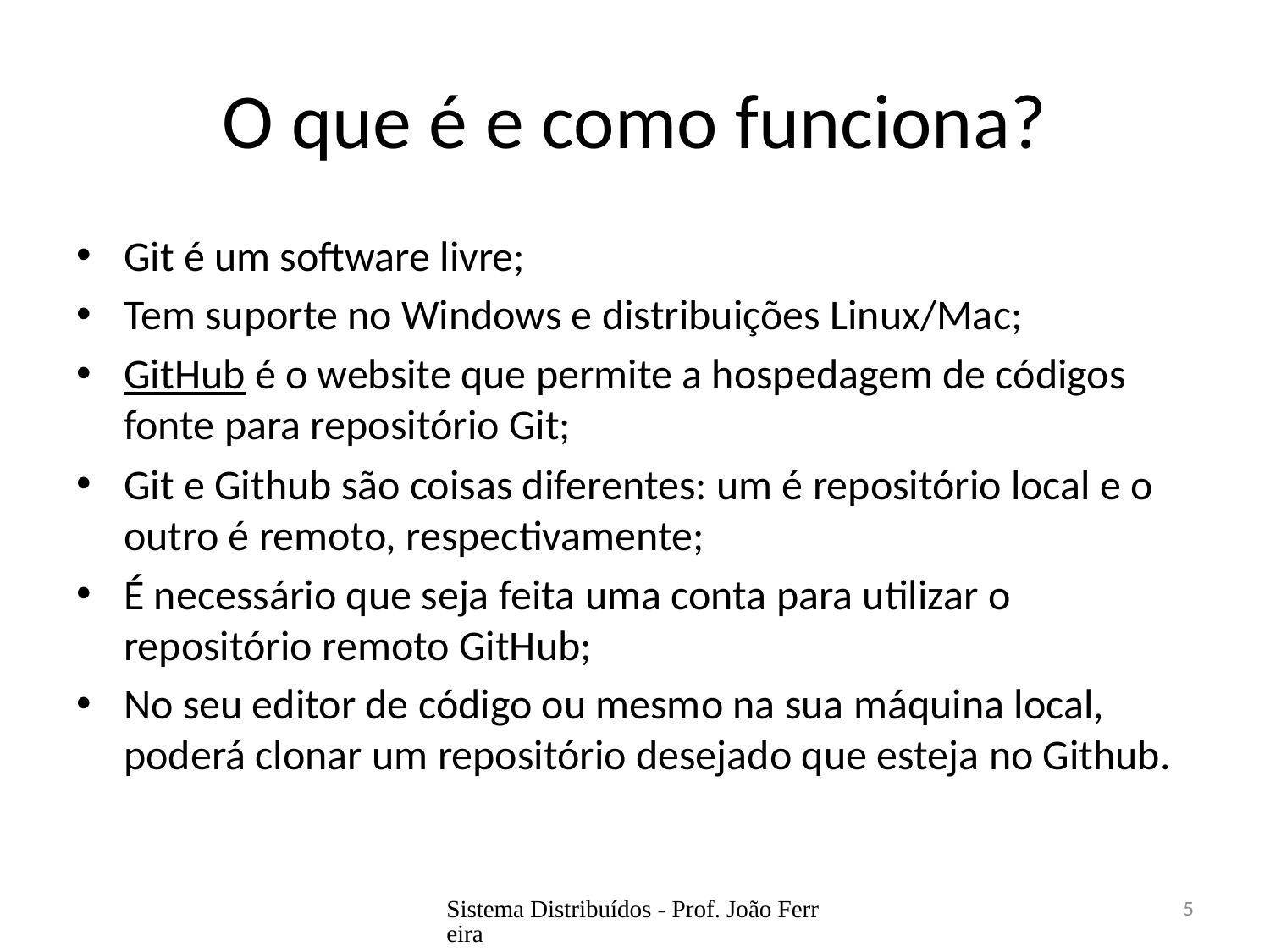

# O que é e como funciona?
Git é um software livre;
Tem suporte no Windows e distribuições Linux/Mac;
GitHub é o website que permite a hospedagem de códigos fonte para repositório Git;
Git e Github são coisas diferentes: um é repositório local e o outro é remoto, respectivamente;
É necessário que seja feita uma conta para utilizar o repositório remoto GitHub;
No seu editor de código ou mesmo na sua máquina local, poderá clonar um repositório desejado que esteja no Github.
Sistema Distribuídos - Prof. João Ferreira
5